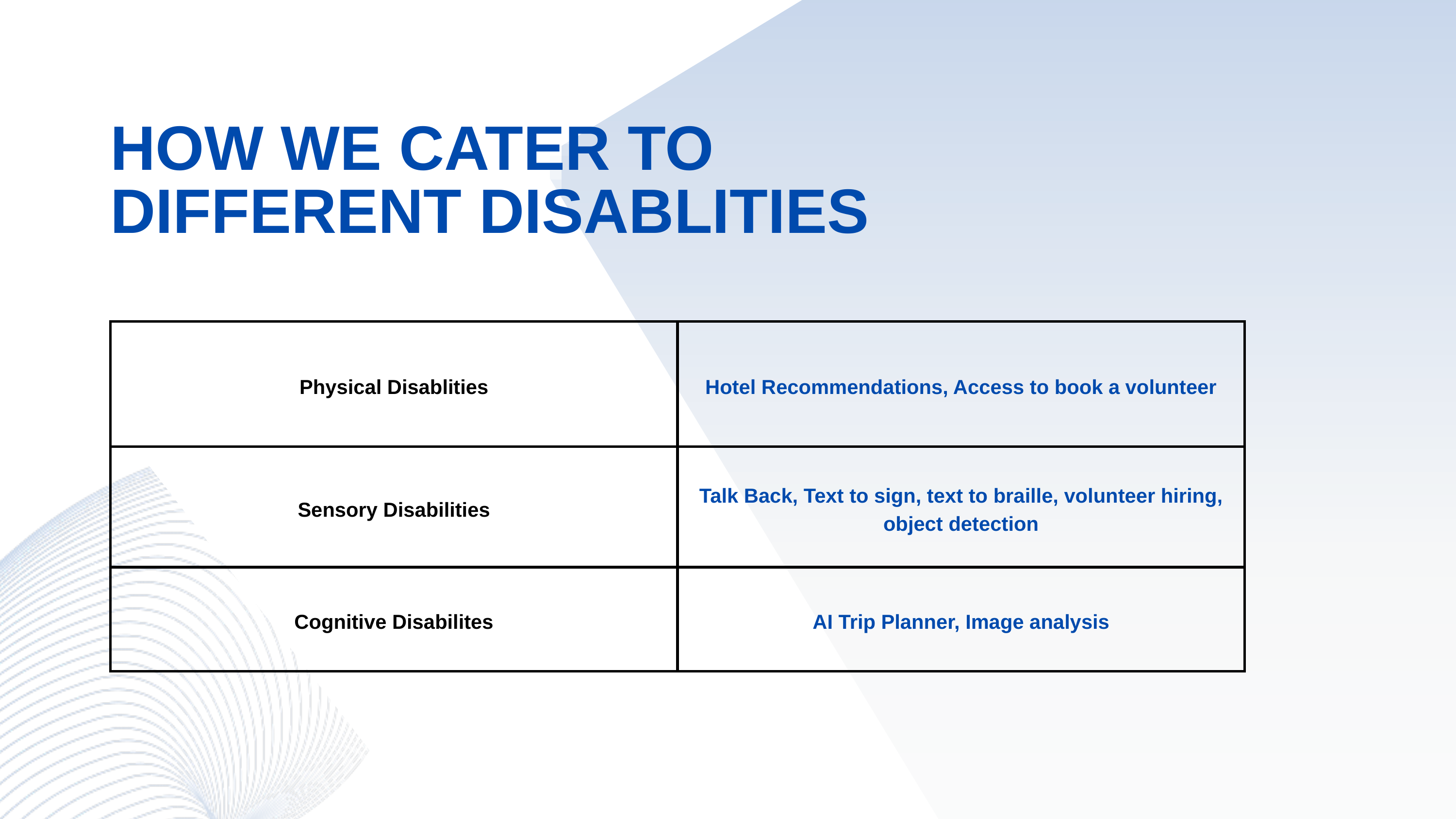

HOW WE CATER TO DIFFERENT DISABLITIES
| Physical Disablities | Hotel Recommendations, Access to book a volunteer |
| --- | --- |
| Sensory Disabilities | Talk Back, Text to sign, text to braille, volunteer hiring, object detection |
| Cognitive Disabilites | AI Trip Planner, Image analysis |